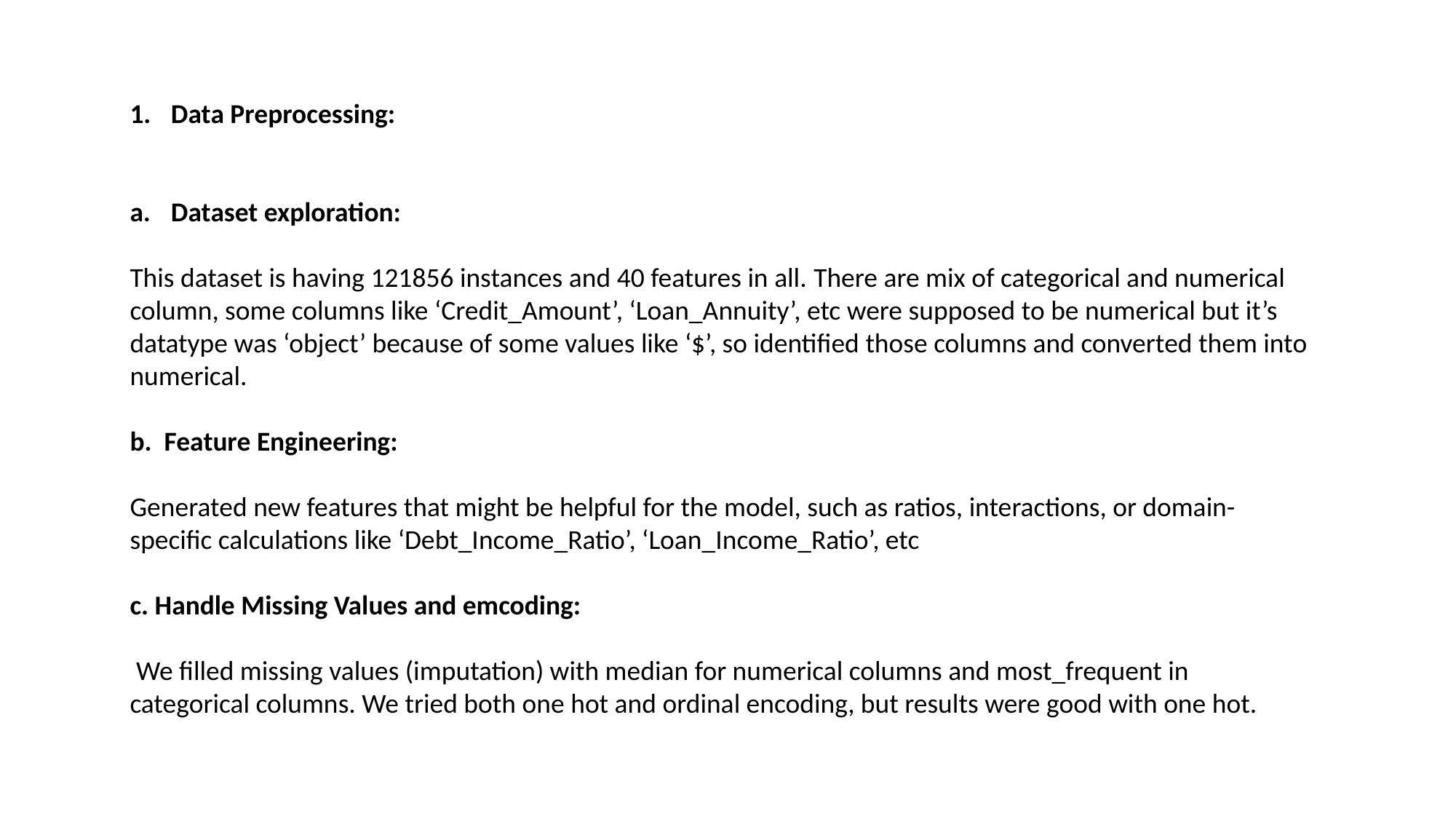

Data Preprocessing:

Dataset exploration:

This dataset is having 121856 instances and 40 features in all. There are mix of categorical and numerical column, some columns like ‘Credit_Amount’, ‘Loan_Annuity’, etc were supposed to be numerical but it’s datatype was ‘object’ because of some values like ‘$’, so identified those columns and converted them into numerical.

b.  Feature Engineering:

Generated new features that might be helpful for the model, such as ratios, interactions, or domain-specific calculations like ‘Debt_Income_Ratio’, ‘Loan_Income_Ratio’, etc

c. Handle Missing Values and emcoding:

 We filled missing values (imputation) with median for numerical columns and most_frequent in categorical columns. We tried both one hot and ordinal encoding, but results were good with one hot.